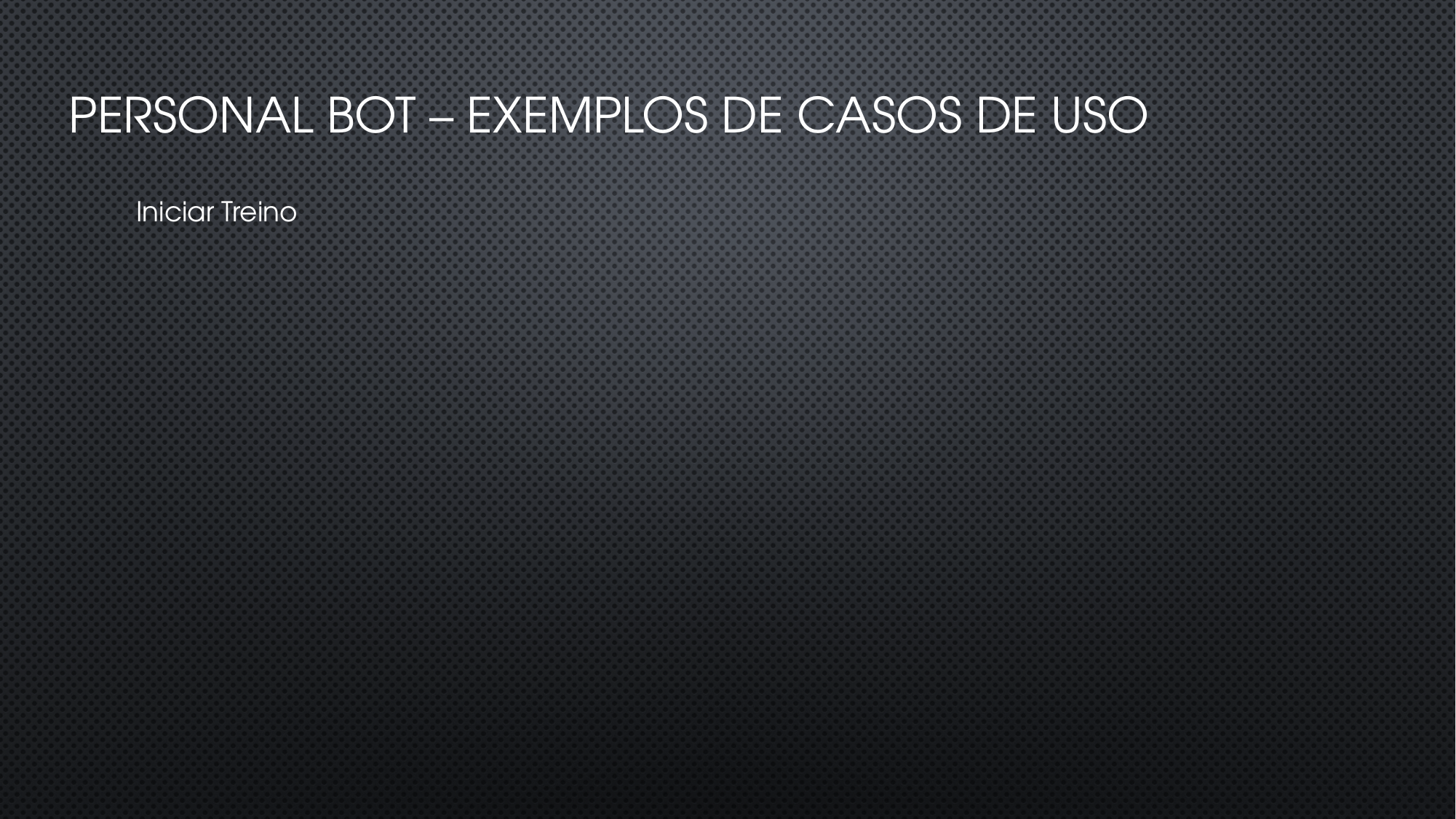

# PERSONAL BOT – Exemplos de casos de uso
Iniciar Treino